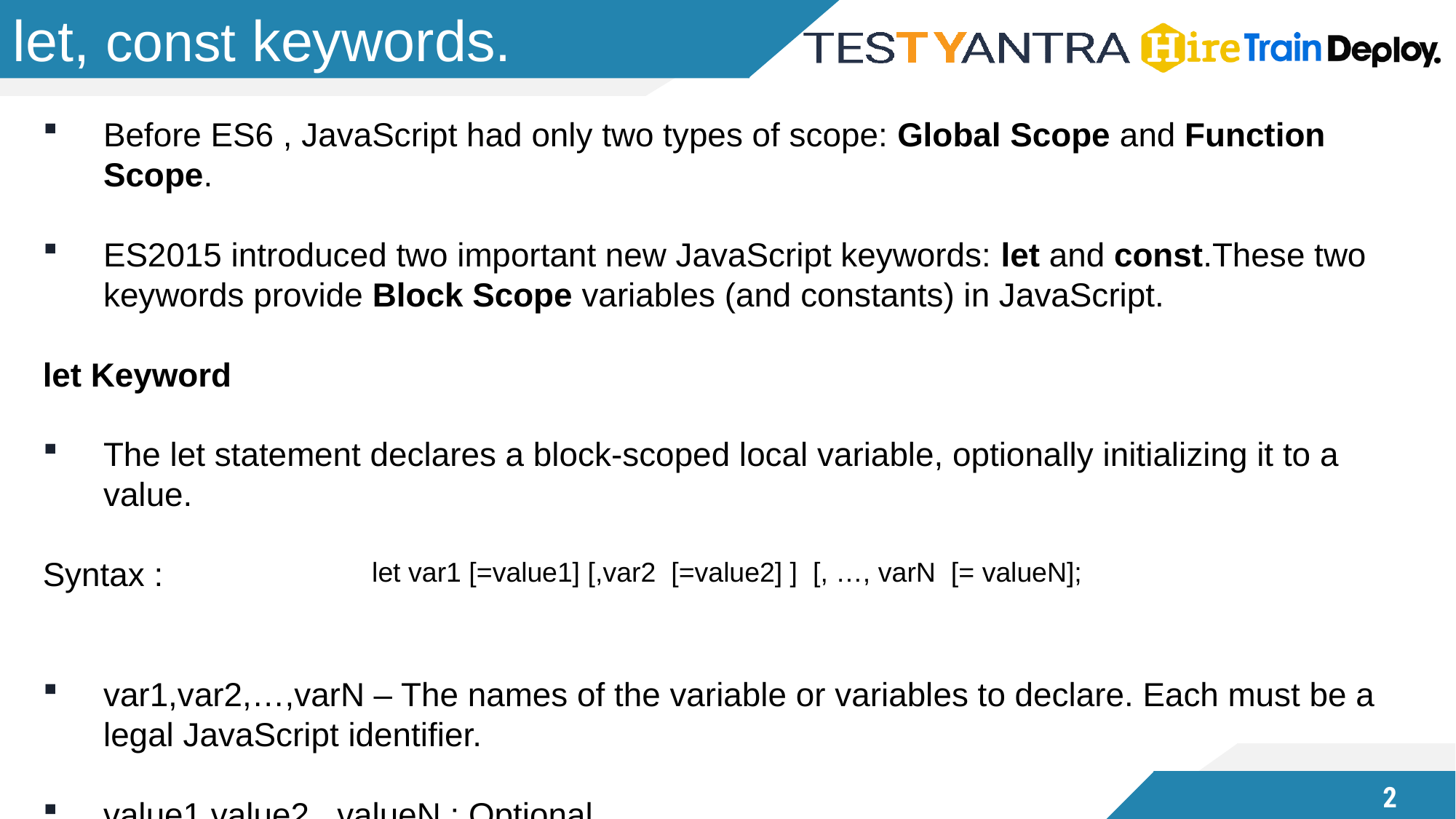

# let, const keywords.
Before ES6 , JavaScript had only two types of scope: Global Scope and Function Scope.

ES2015 introduced two important new JavaScript keywords: let and const.These two keywords provide Block Scope variables (and constants) in JavaScript.

let Keyword

The let statement declares a block-scoped local variable, optionally initializing it to a value.

Syntax :

var1,var2,…,varN – The names of the variable or variables to declare. Each must be a legal JavaScript identifier.

value1,value2,..valueN : Optional
let var1 [=value1] [,var2  [=value2] ]  [, …, varN  [= valueN];
2